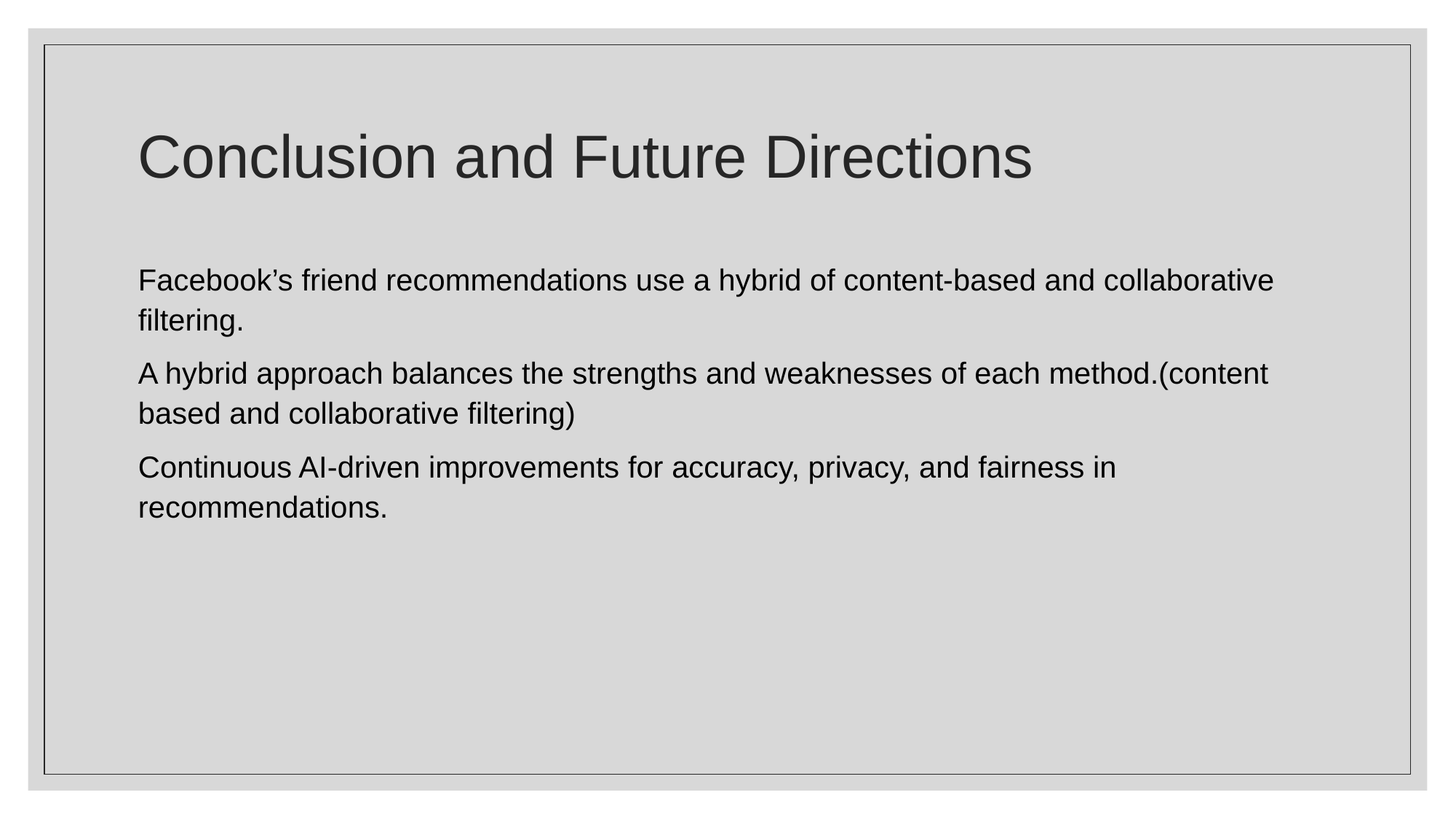

# Conclusion and Future Directions
Facebook’s friend recommendations use a hybrid of content-based and collaborative filtering.
A hybrid approach balances the strengths and weaknesses of each method.(content based and collaborative filtering)
Continuous AI-driven improvements for accuracy, privacy, and fairness in recommendations.